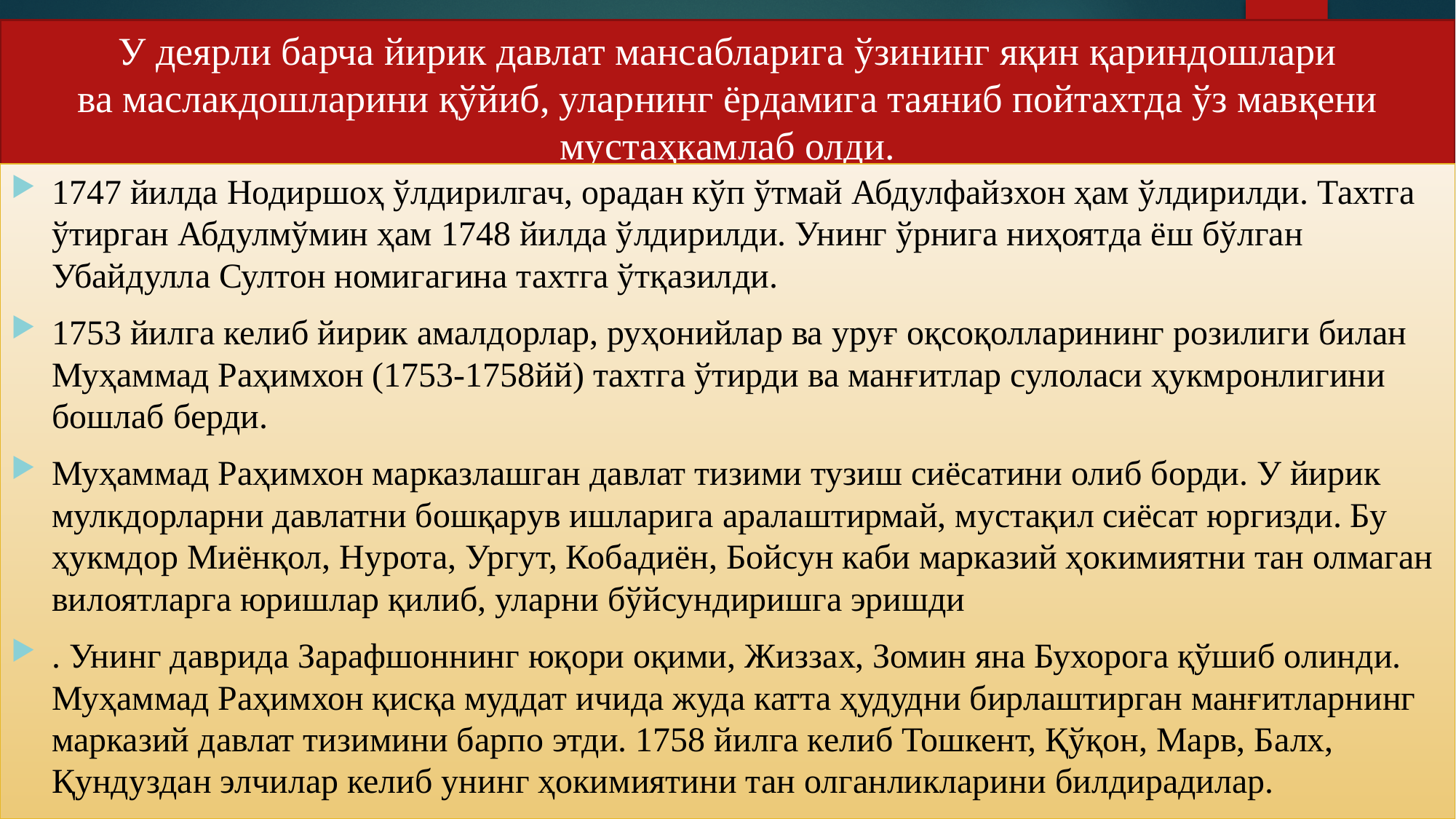

# У деярли барча йирик давлат мансабларига ўзининг яқин қариндошлари ва маслакдошларини қўйиб, уларнинг ёрдамига таяниб пойтахтда ўз мавқени мустаҳкамлаб олди.
1747 йилда Нодиршоҳ ўлдирилгач, орадан кўп ўтмай Абдулфайзхон ҳам ўлдирилди. Тахтга ўтирган Абдулмўмин ҳам 1748 йилда ўлдирилди. Унинг ўрнига ниҳоятда ёш бўлган Убайдулла Султон номигагина тахтга ўтқазилди.
1753 йилга келиб йирик амалдорлар, руҳонийлар ва уруғ оқсоқолларининг розилиги билан Муҳаммад Раҳимхон (1753-1758йй) тахтга ўтирди ва манғитлар сулоласи ҳукмронлигини бошлаб берди.
Муҳаммад Раҳимхон марказлашган давлат тизими тузиш сиёсатини олиб борди. У йирик мулкдорларни давлатни бошқарув ишларига аралаштирмай, мустақил сиёсат юргизди. Бу ҳукмдор Миёнқол, Нурота, Ургут, Кобадиён, Бойсун каби марказий ҳокимиятни тан олмаган вилоятларга юришлар қилиб, уларни бўйсундиришга эришди
. Унинг даврида Зарафшоннинг юқори оқими, Жиззах, Зомин яна Бухорога қўшиб олинди. Муҳаммад Раҳимхон қисқа муддат ичида жуда катта ҳудудни бирлаштирган манғитларнинг марказий давлат тизимини барпо этди. 1758 йилга келиб Тошкент, Қўқон, Марв, Балх, Қундуздан элчилар келиб унинг ҳокимиятини тан олганликларини билдирадилар.